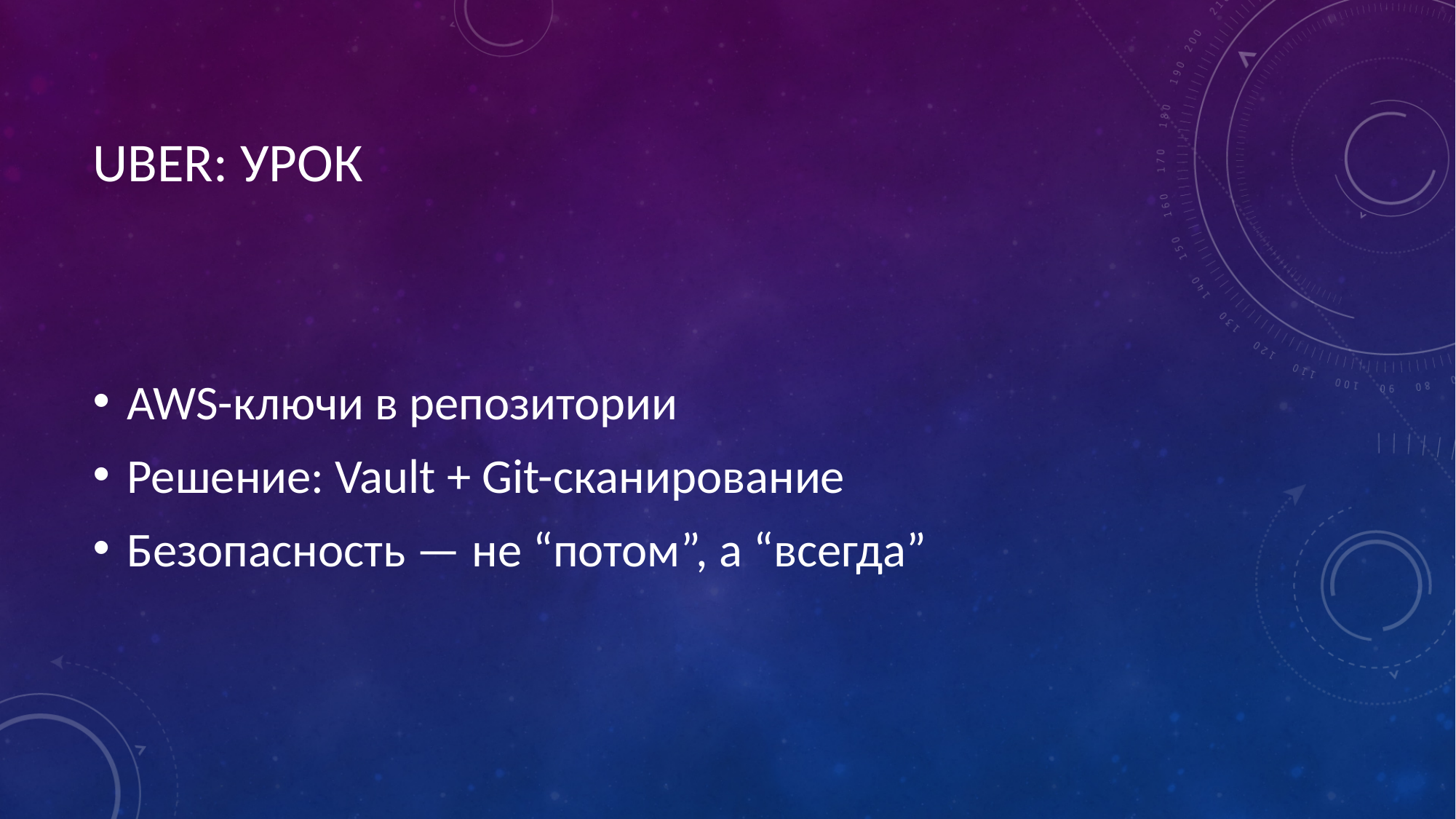

# Uber: урок
AWS-ключи в репозитории
Решение: Vault + Git-сканирование
Безопасность — не “потом”, а “всегда”